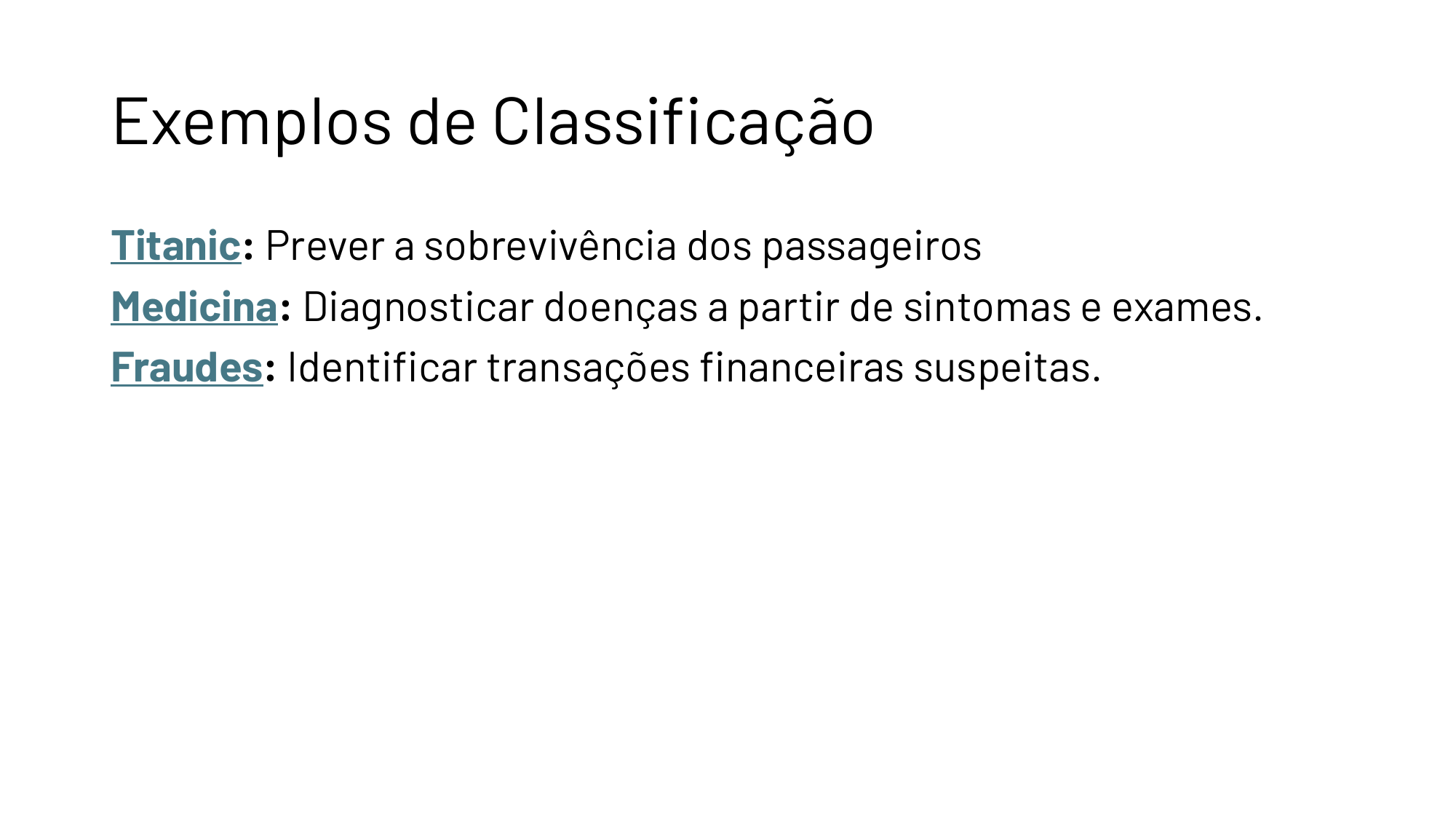

# Exemplos de Classificação
Titanic: Prever a sobrevivência dos passageiros
Medicina: Diagnosticar doenças a partir de sintomas e exames.
Fraudes: Identificar transações financeiras suspeitas.